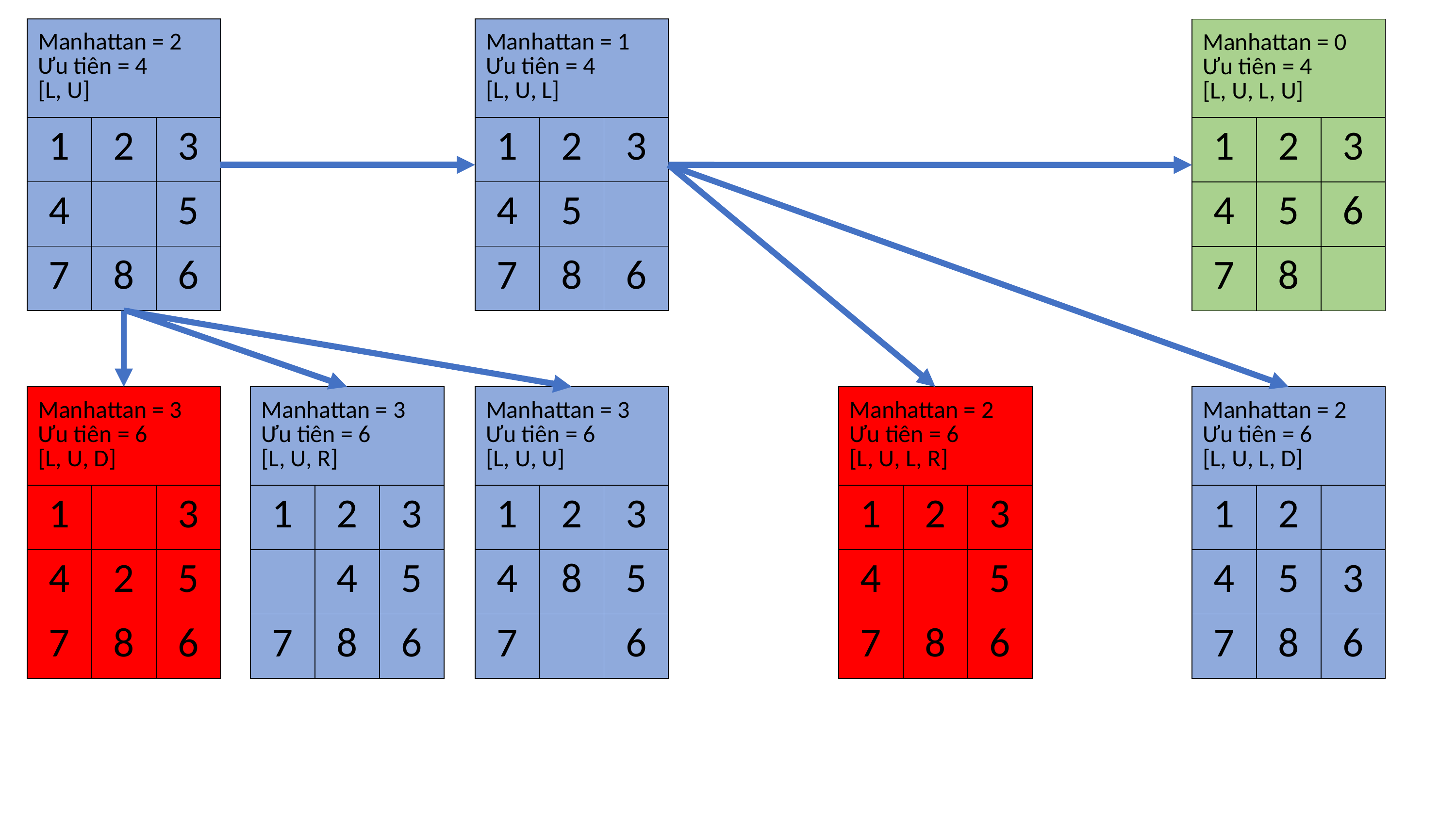

| Manhattan = 2 Ưu tiên = 4 [L, U] |  |  |
| --- | --- | --- |
| 1 | 2 | 3 |
| 4 |  | 5 |
| 7 | 8 | 6 |
| Manhattan = 1 Ưu tiên = 4 [L, U, L] |  |  |
| --- | --- | --- |
| 1 | 2 | 3 |
| 4 | 5 |  |
| 7 | 8 | 6 |
| Manhattan = 0 Ưu tiên = 4 [L, U, L, U] |  |  |
| --- | --- | --- |
| 1 | 2 | 3 |
| 4 | 5 | 6 |
| 7 | 8 |  |
| Manhattan = 3 Ưu tiên = 6 [L, U, D] |  |  |
| --- | --- | --- |
| 1 |  | 3 |
| 4 | 2 | 5 |
| 7 | 8 | 6 |
| Manhattan = 3 Ưu tiên = 6 [L, U, R] |  |  |
| --- | --- | --- |
| 1 | 2 | 3 |
|  | 4 | 5 |
| 7 | 8 | 6 |
| Manhattan = 3 Ưu tiên = 6 [L, U, U] |  |  |
| --- | --- | --- |
| 1 | 2 | 3 |
| 4 | 8 | 5 |
| 7 |  | 6 |
| Manhattan = 2 Ưu tiên = 6 [L, U, L, R] |  |  |
| --- | --- | --- |
| 1 | 2 | 3 |
| 4 |  | 5 |
| 7 | 8 | 6 |
| Manhattan = 2 Ưu tiên = 6 [L, U, L, D] |  |  |
| --- | --- | --- |
| 1 | 2 |  |
| 4 | 5 | 3 |
| 7 | 8 | 6 |